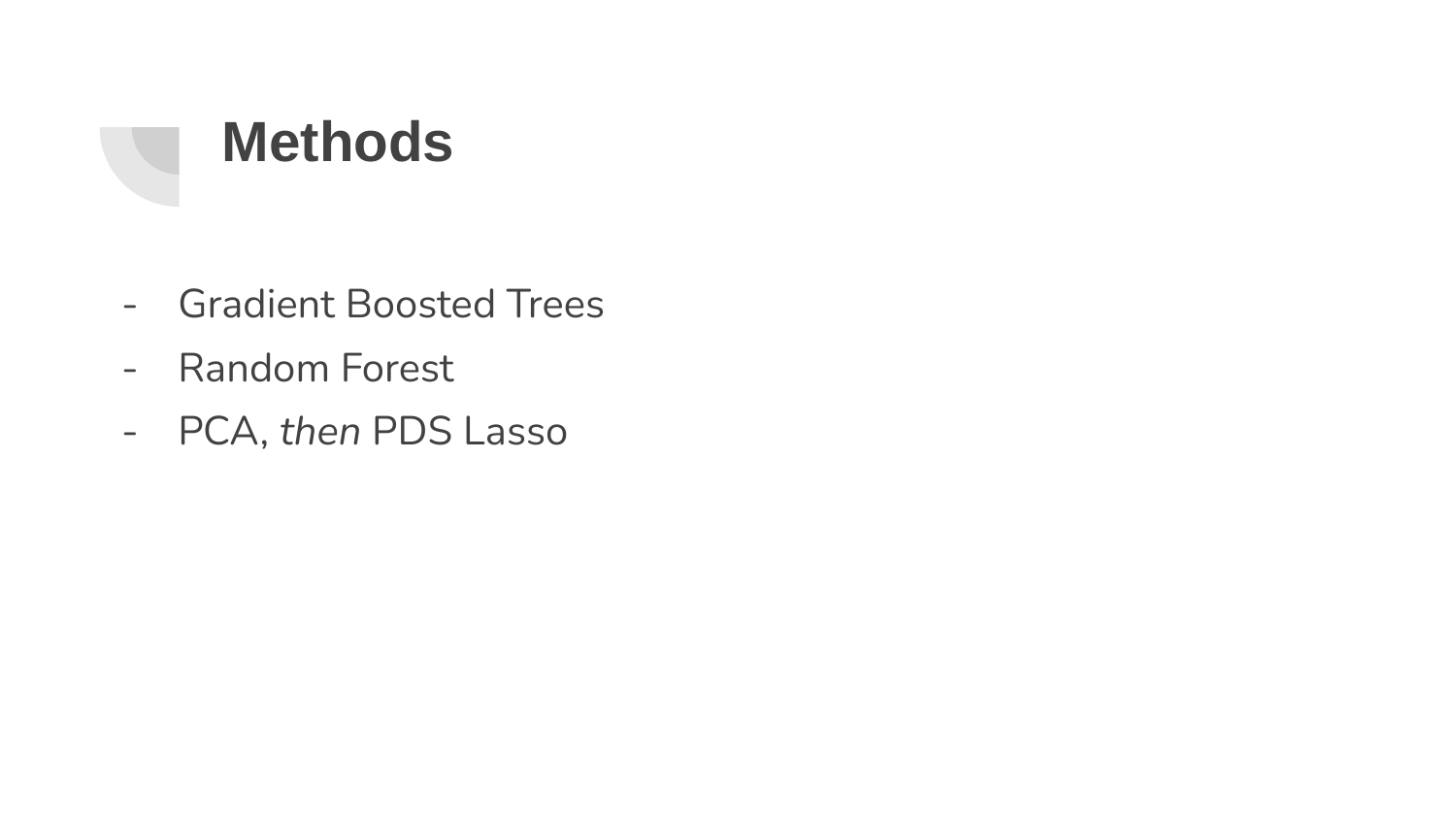

# Methods
Gradient Boosted Trees
Random Forest
PCA, then PDS Lasso